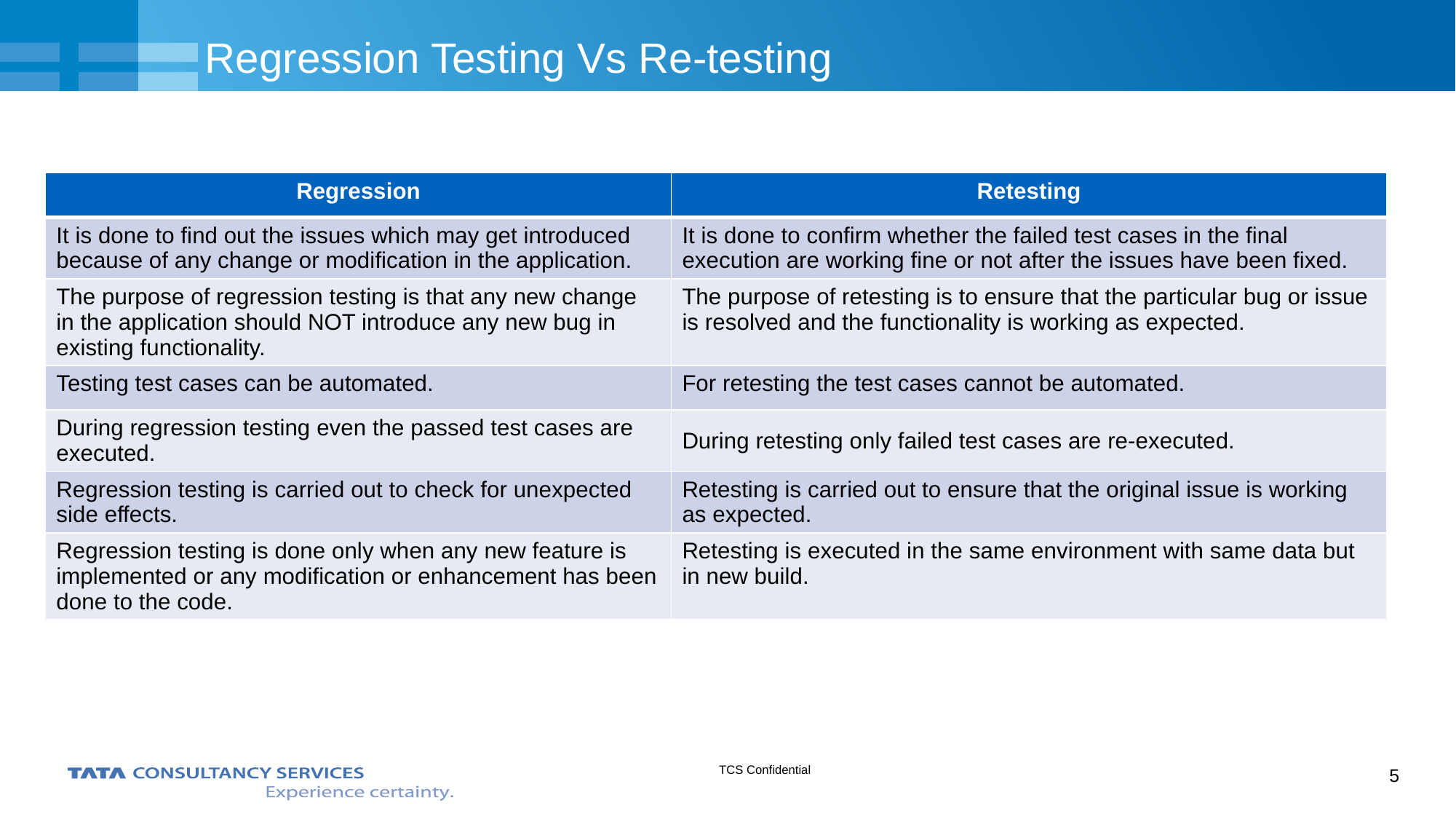

# Regression Testing Vs Re-testing
| Regression | Retesting |
| --- | --- |
| It is done to find out the issues which may get introduced because of any change or modification in the application. | It is done to confirm whether the failed test cases in the final execution are working fine or not after the issues have been fixed. |
| The purpose of regression testing is that any new change in the application should NOT introduce any new bug in existing functionality. | The purpose of retesting is to ensure that the particular bug or issue is resolved and the functionality is working as expected. |
| Testing test cases can be automated. | For retesting the test cases cannot be automated. |
| During regression testing even the passed test cases are executed. | During retesting only failed test cases are re-executed. |
| Regression testing is carried out to check for unexpected side effects. | Retesting is carried out to ensure that the original issue is working as expected. |
| Regression testing is done only when any new feature is implemented or any modification or enhancement has been done to the code. | Retesting is executed in the same environment with same data but in new build. |